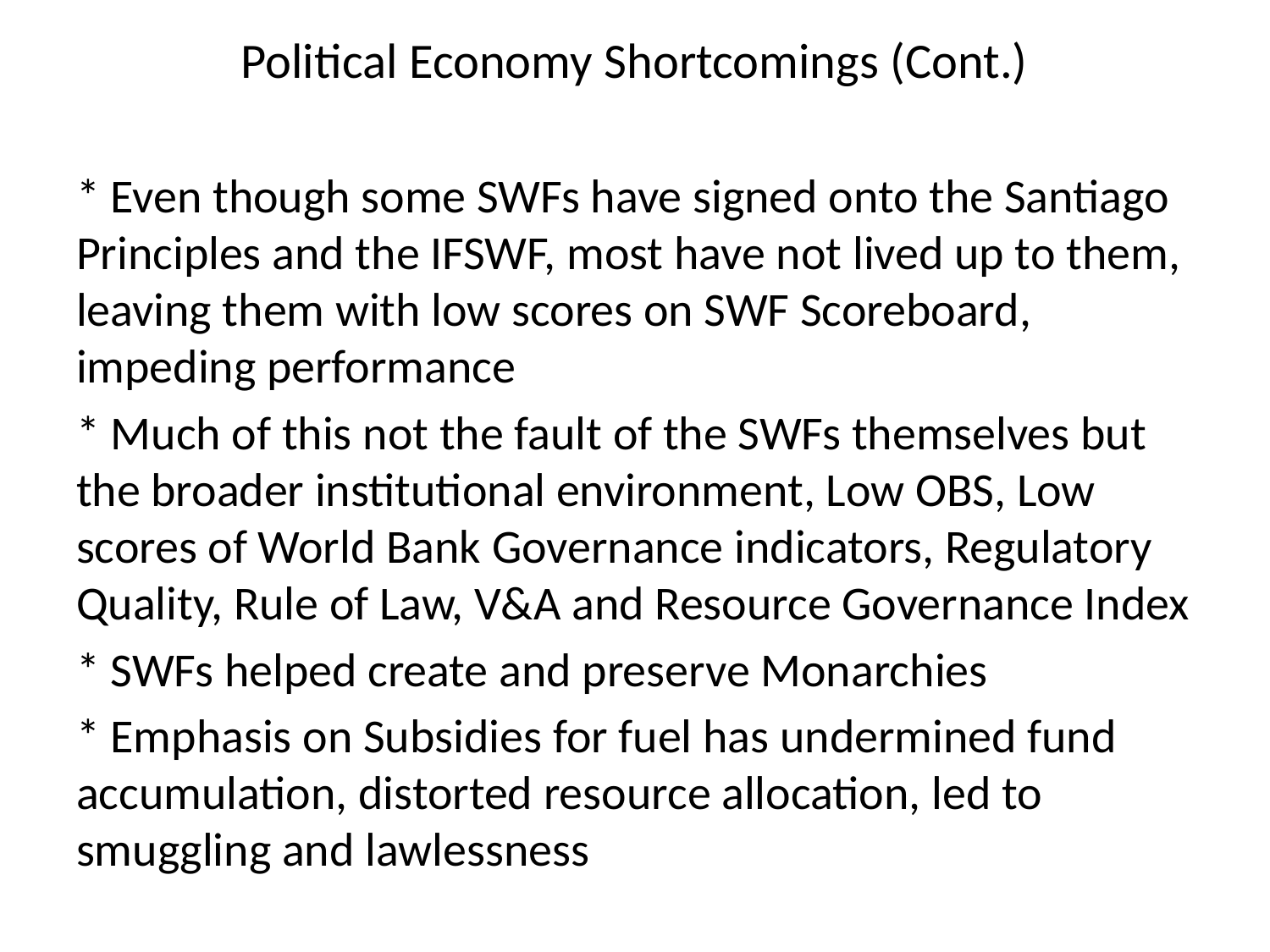

# Political Economy Shortcomings (Cont.)
* Even though some SWFs have signed onto the Santiago Principles and the IFSWF, most have not lived up to them, leaving them with low scores on SWF Scoreboard, impeding performance
* Much of this not the fault of the SWFs themselves but the broader institutional environment, Low OBS, Low scores of World Bank Governance indicators, Regulatory Quality, Rule of Law, V&A and Resource Governance Index
* SWFs helped create and preserve Monarchies
* Emphasis on Subsidies for fuel has undermined fund accumulation, distorted resource allocation, led to smuggling and lawlessness